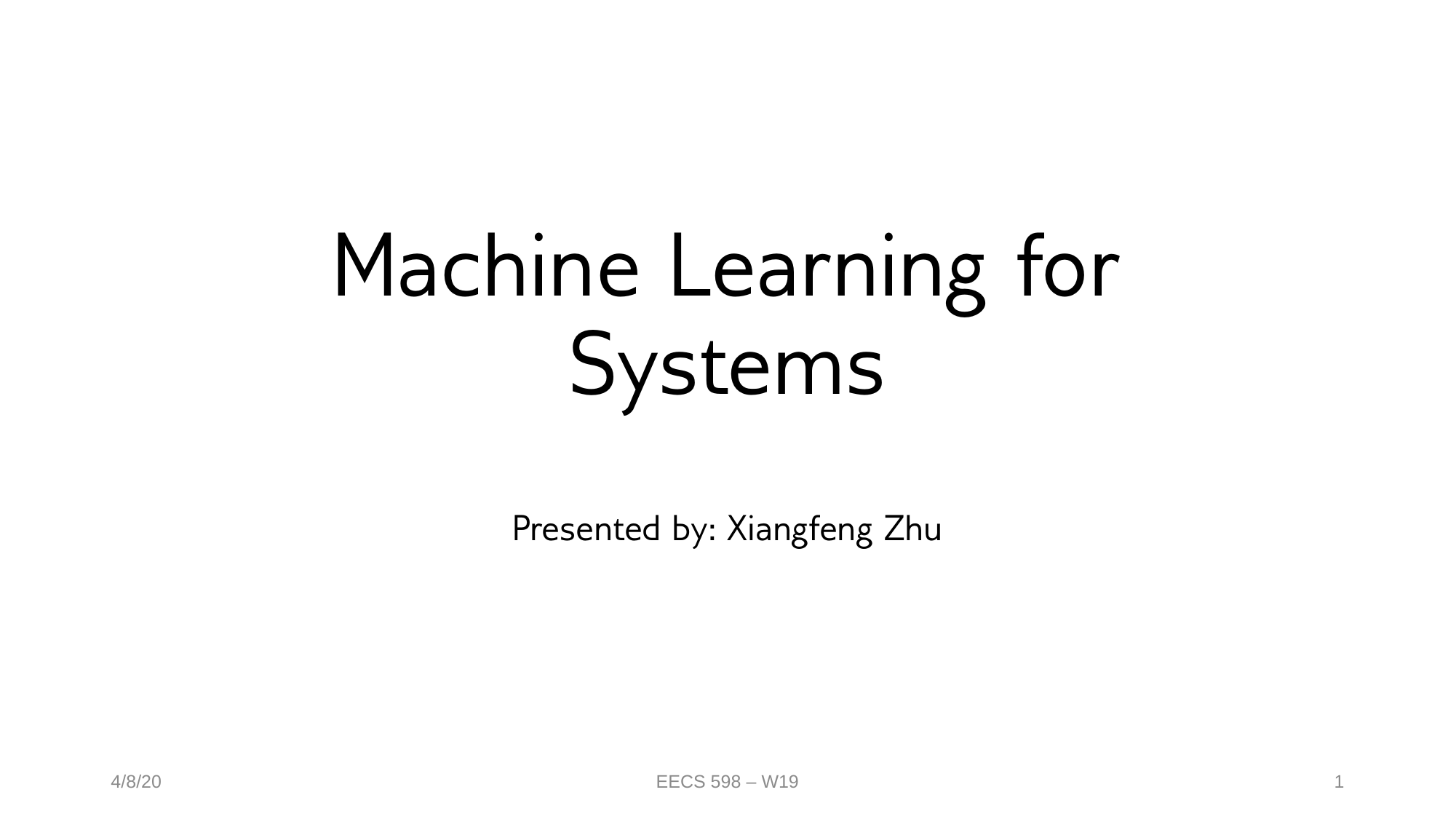

# Machine Learning for Systems
Presented by: Xiangfeng Zhu
4/8/20
EECS 598 – W19
1